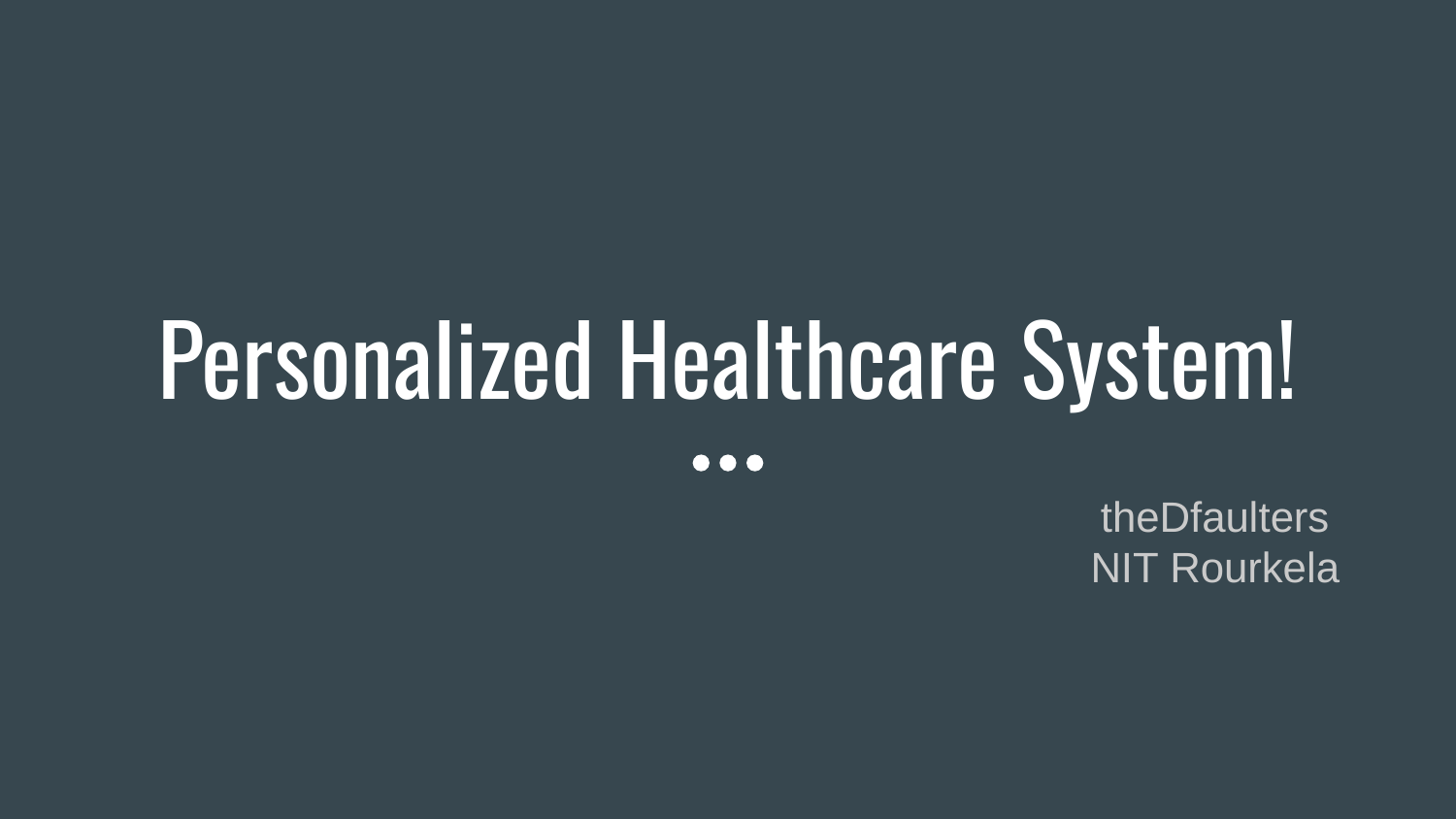

# Personalized Healthcare System!
theDfaulters
NIT Rourkela